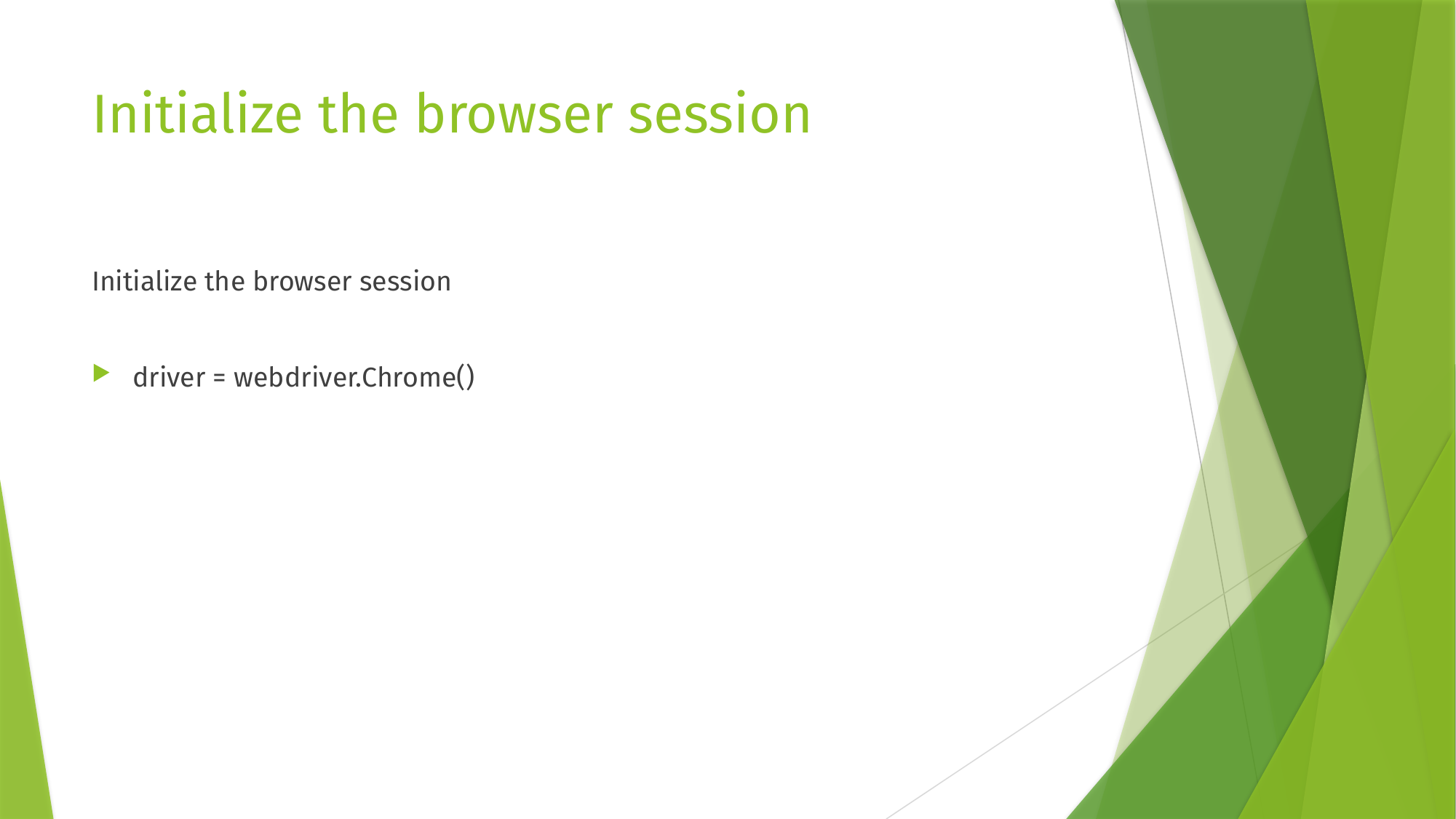

# Initialize the browser session
Initialize the browser session

driver = webdriver.Chrome()